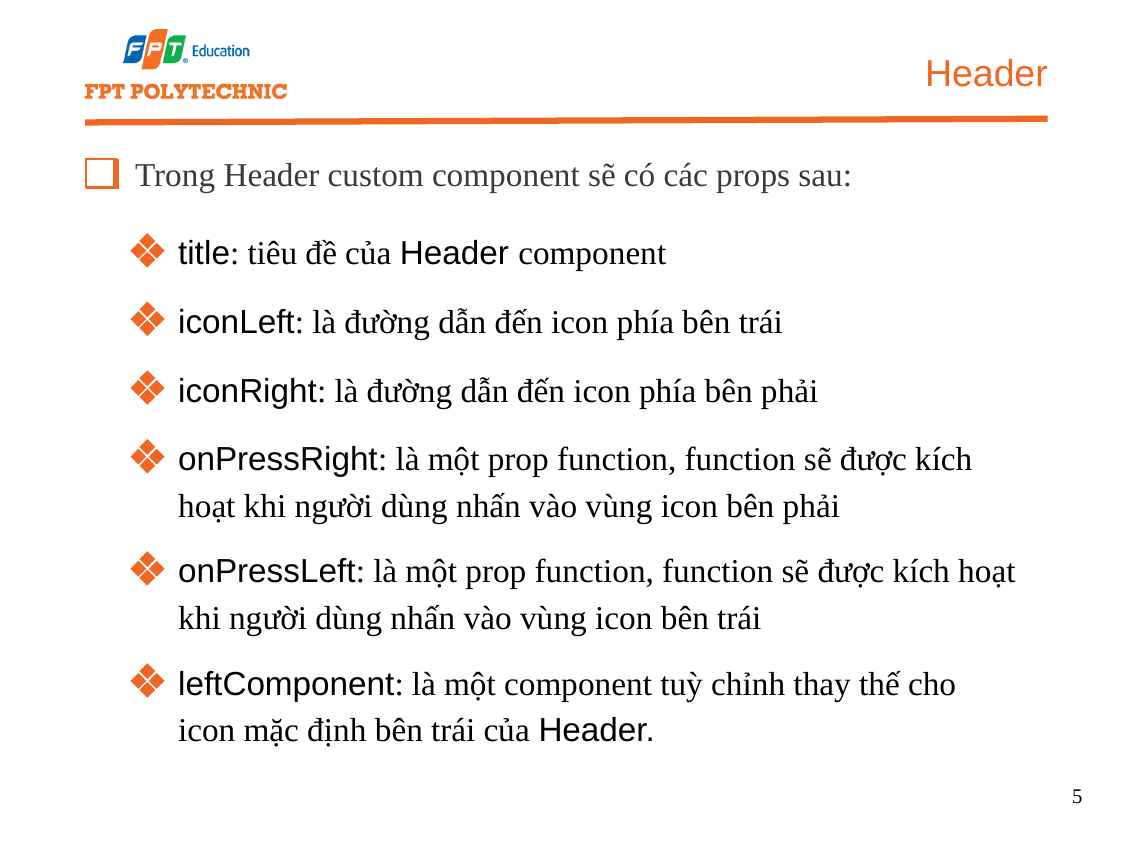

Header

Trong Header custom component sẽ có các props sau:

title: tiêu đề của Header component

iconLeft: là đường dẫn đến icon phía bên trái

iconRight: là đường dẫn đến icon phía bên phải

onPressRight: là một prop function, function sẽ được kích hoạt khi người dùng nhấn vào vùng icon bên phải

onPressLeft: là một prop function, function sẽ được kích hoạt khi người dùng nhấn vào vùng icon bên trái

leftComponent: là một component tuỳ chỉnh thay thế cho icon mặc định bên trái của Header.

5